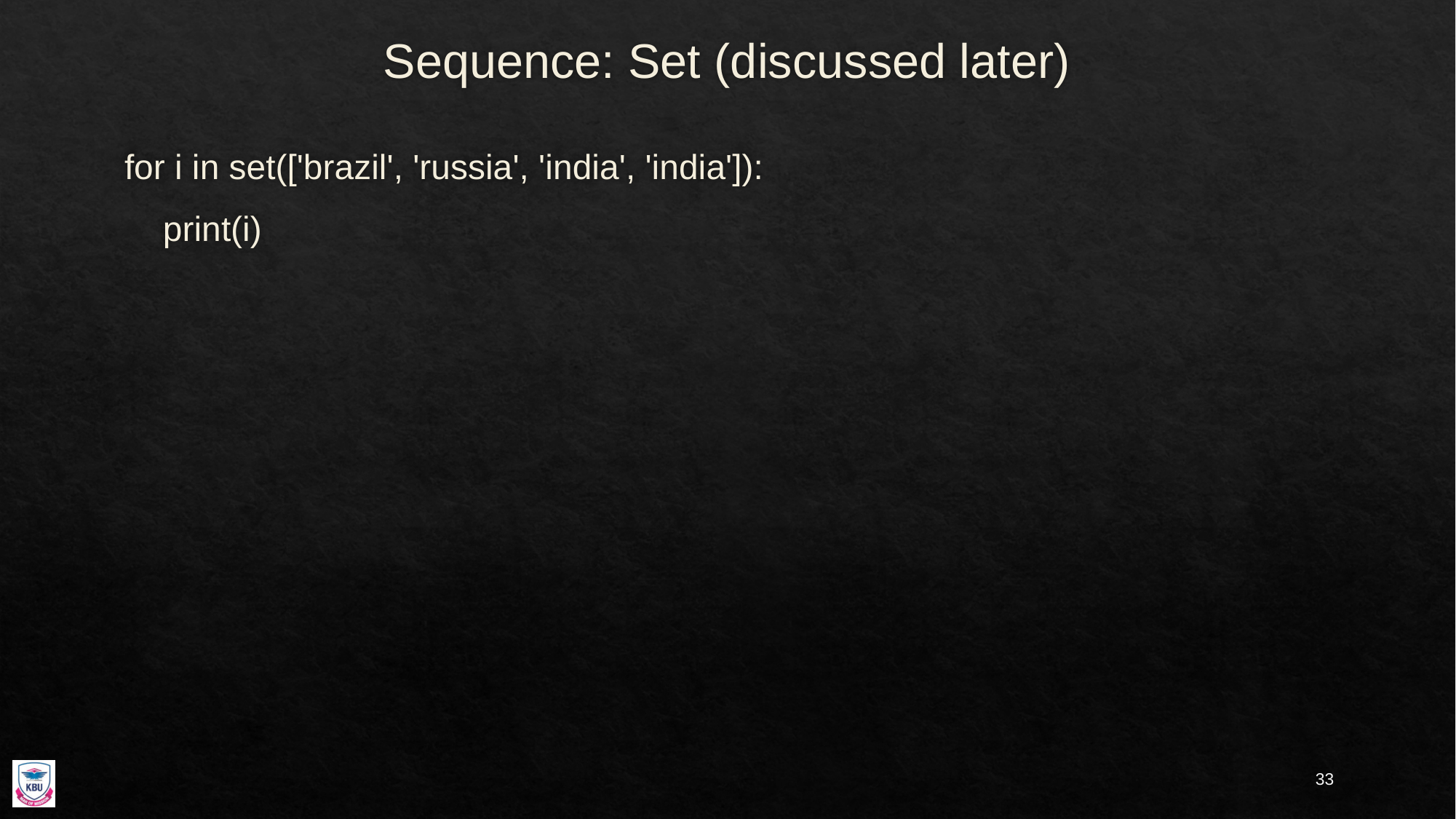

# Sequence: Set (discussed later)
for i in set(['brazil', 'russia', 'india', 'india']):
    print(i)

33